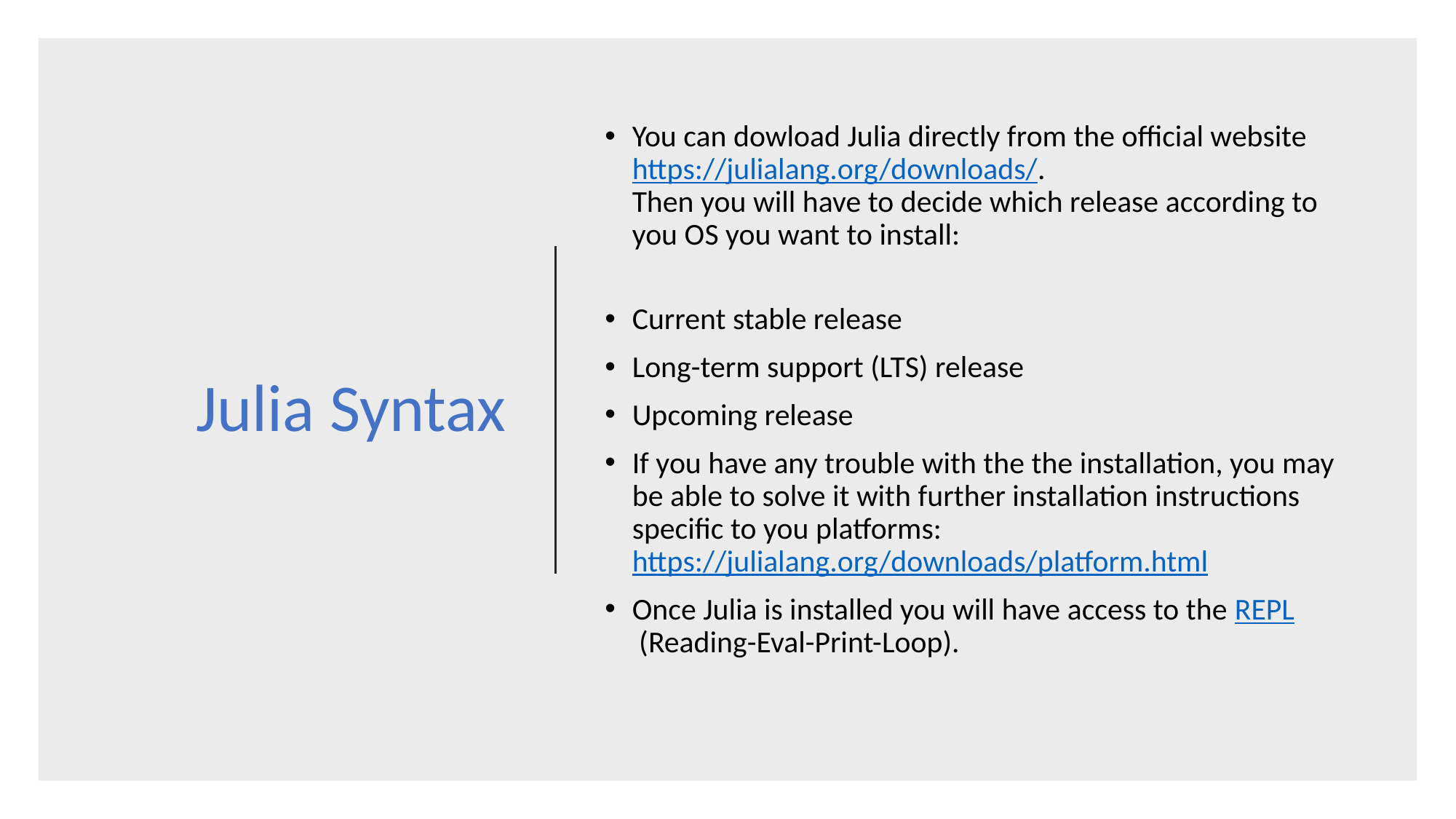

# Julia Syntax
You can dowload Julia directly from the official website https://julialang.org/downloads/.
Then you will have to decide which release according to you OS you want to install:
Current stable release
Long-term support (LTS) release
Upcoming release
If you have any trouble with the the installation, you may be able to solve it with further installation instructions specific to you platforms: https://julialang.org/downloads/platform.html
Once Julia is installed you will have access to the REPL (Reading-Eval-Print-Loop).